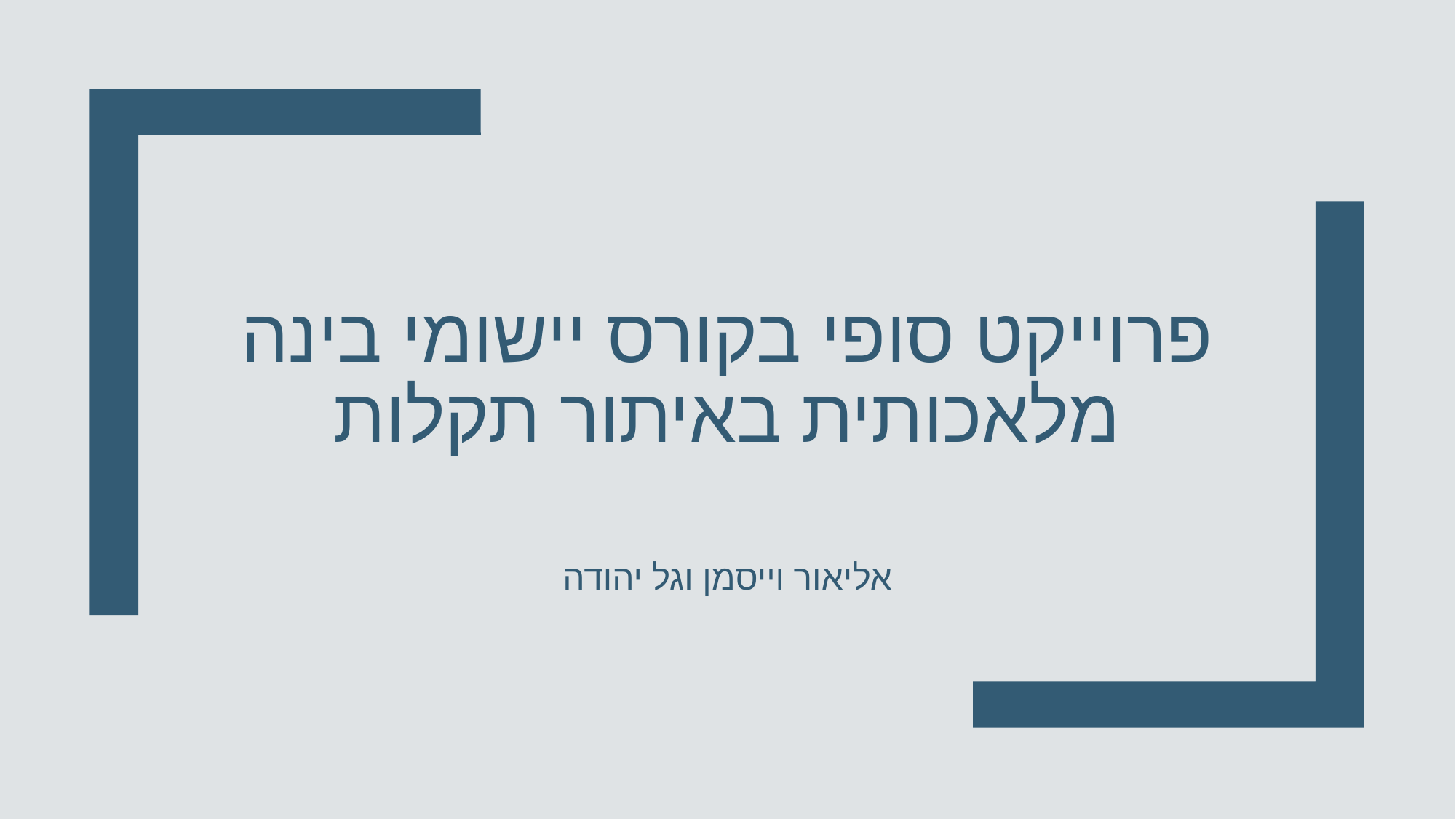

# פרוייקט סופי בקורס יישומי בינה מלאכותית באיתור תקלות
אליאור וייסמן וגל יהודה